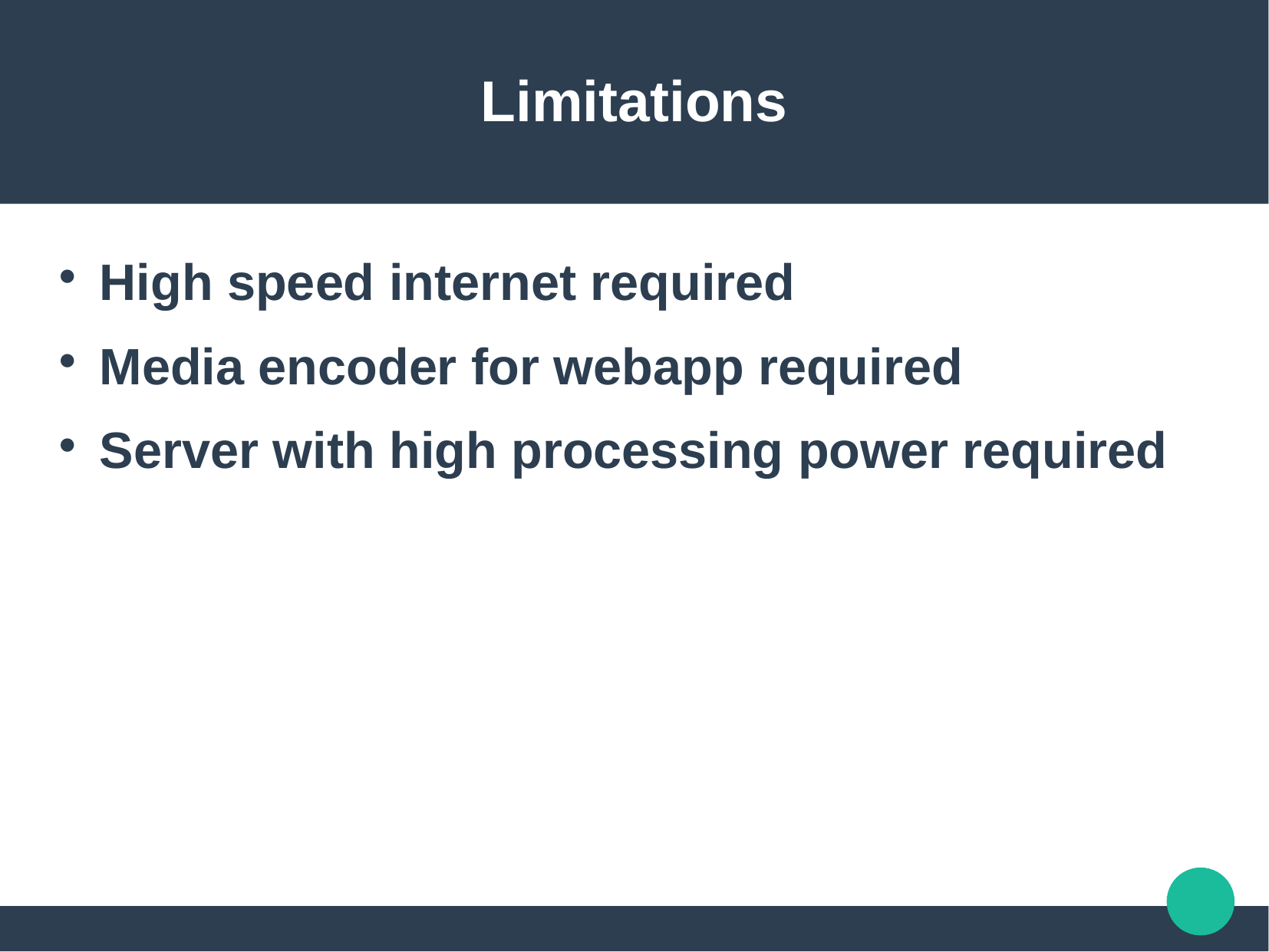

Limitations
High speed internet required
Media encoder for webapp required
Server with high processing power required